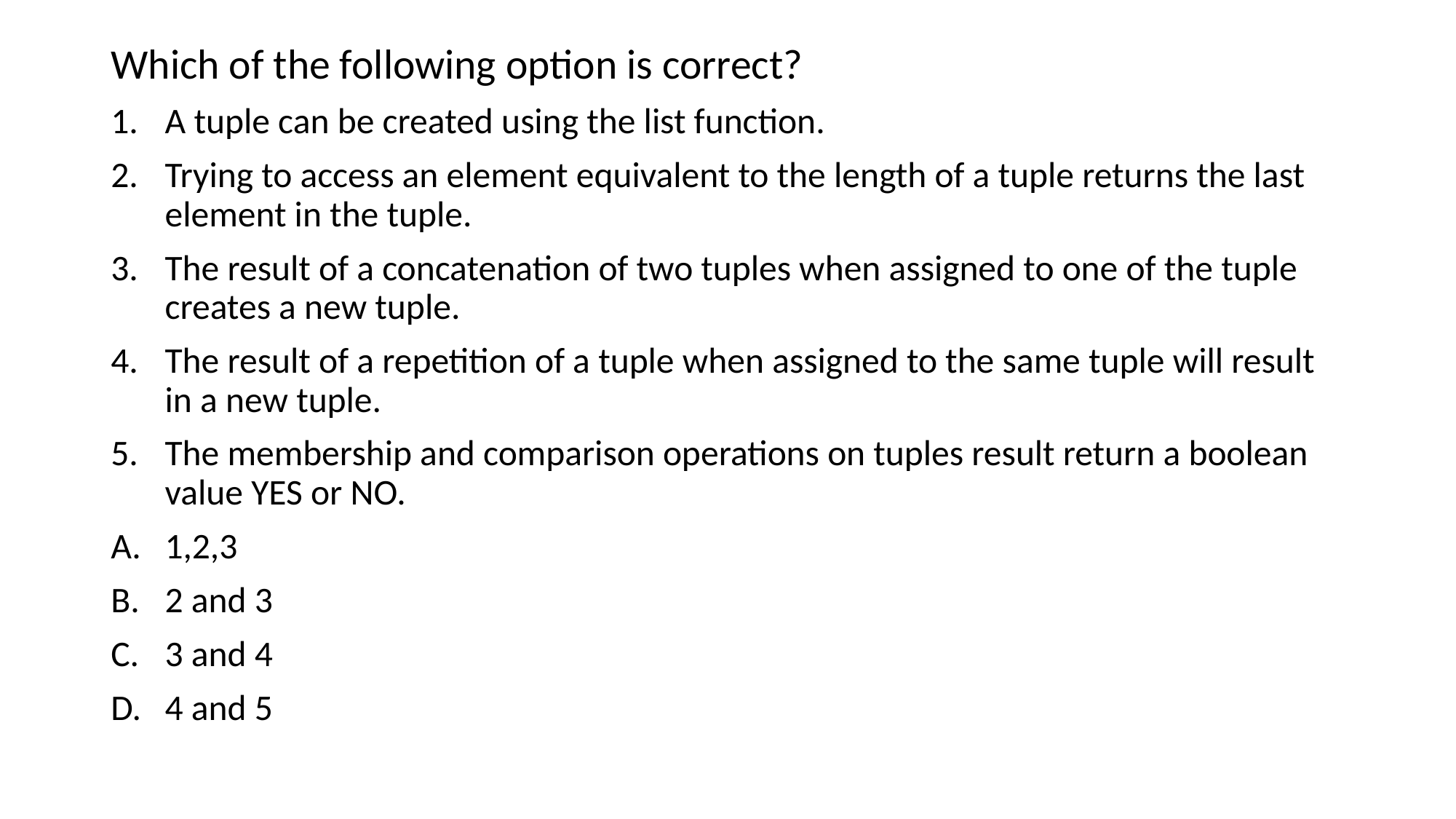

Which of the following option is correct?
A tuple can be created using the list function.
Trying to access an element equivalent to the length of a tuple returns the last element in the tuple.
The result of a concatenation of two tuples when assigned to one of the tuple creates a new tuple.
The result of a repetition of a tuple when assigned to the same tuple will result in a new tuple.
The membership and comparison operations on tuples result return a boolean value YES or NO.
1,2,3
2 and 3
3 and 4
4 and 5